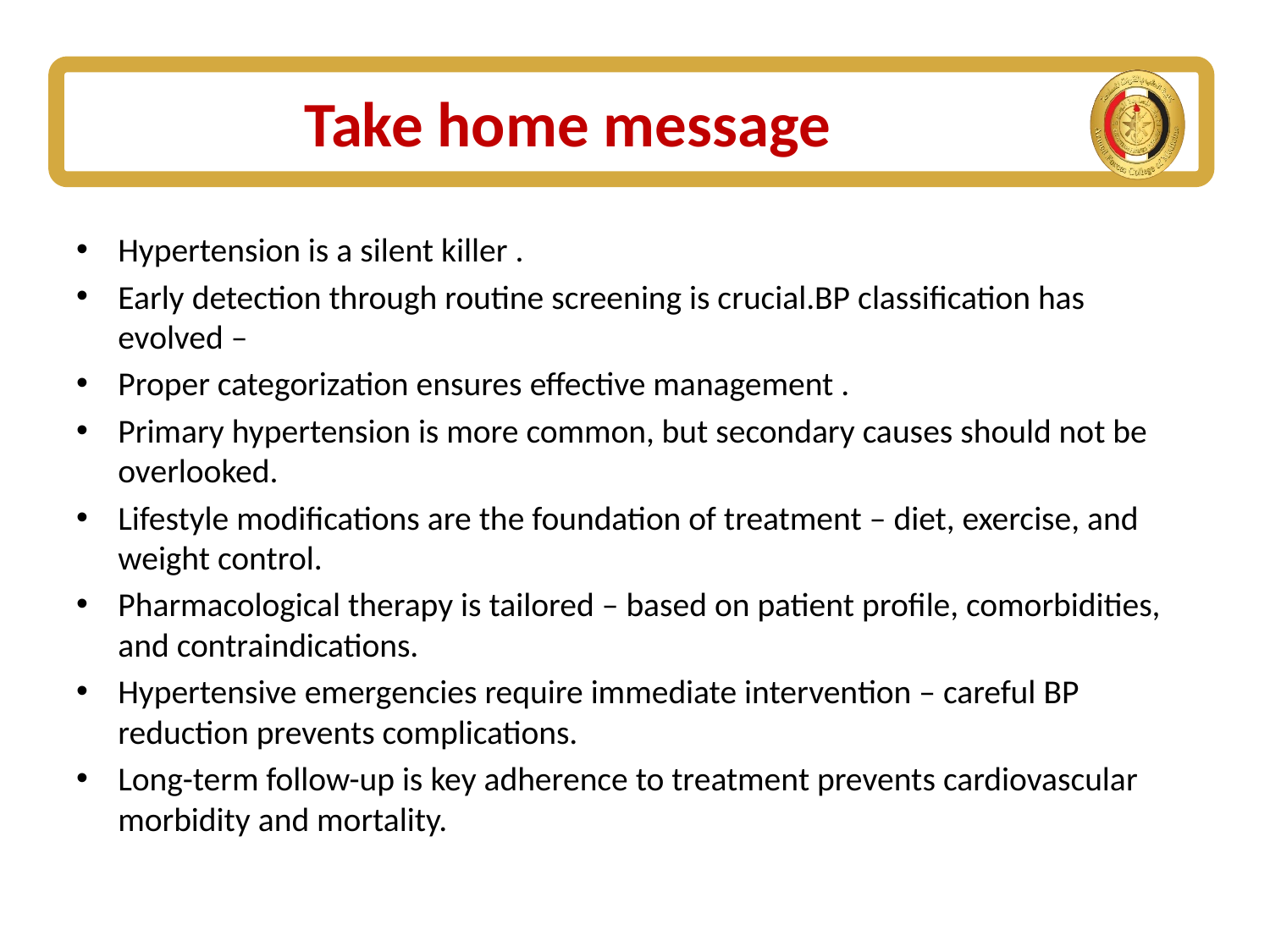

# Take home message
Hypertension is a silent killer .
Early detection through routine screening is crucial.BP classification has evolved –
Proper categorization ensures effective management .
Primary hypertension is more common, but secondary causes should not be overlooked.
Lifestyle modifications are the foundation of treatment – diet, exercise, and weight control.
Pharmacological therapy is tailored – based on patient profile, comorbidities, and contraindications.
Hypertensive emergencies require immediate intervention – careful BP reduction prevents complications.
Long-term follow-up is key adherence to treatment prevents cardiovascular morbidity and mortality.